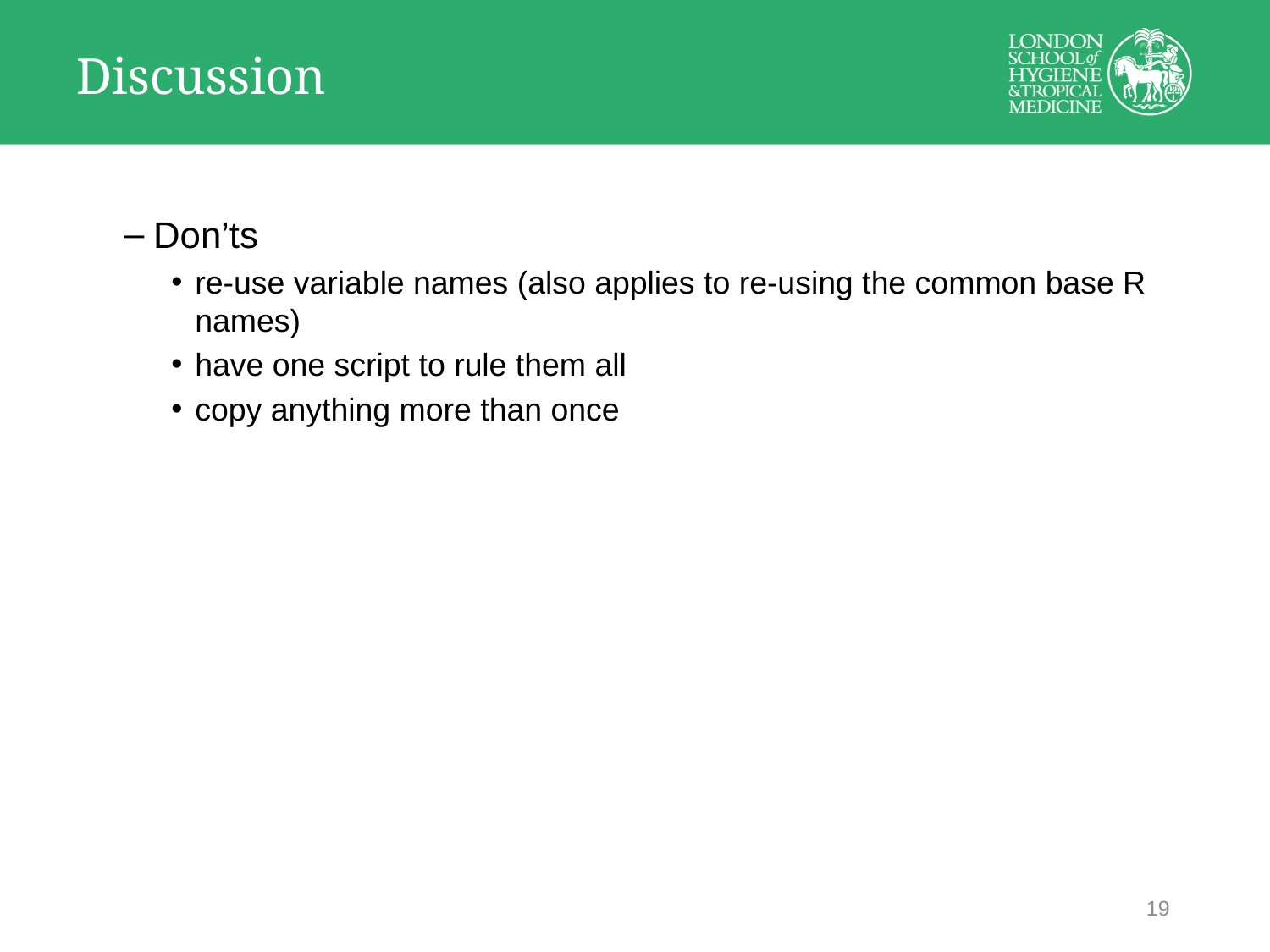

# Discussion
Don’ts
re-use variable names (also applies to re-using the common base R names)
have one script to rule them all
copy anything more than once
19